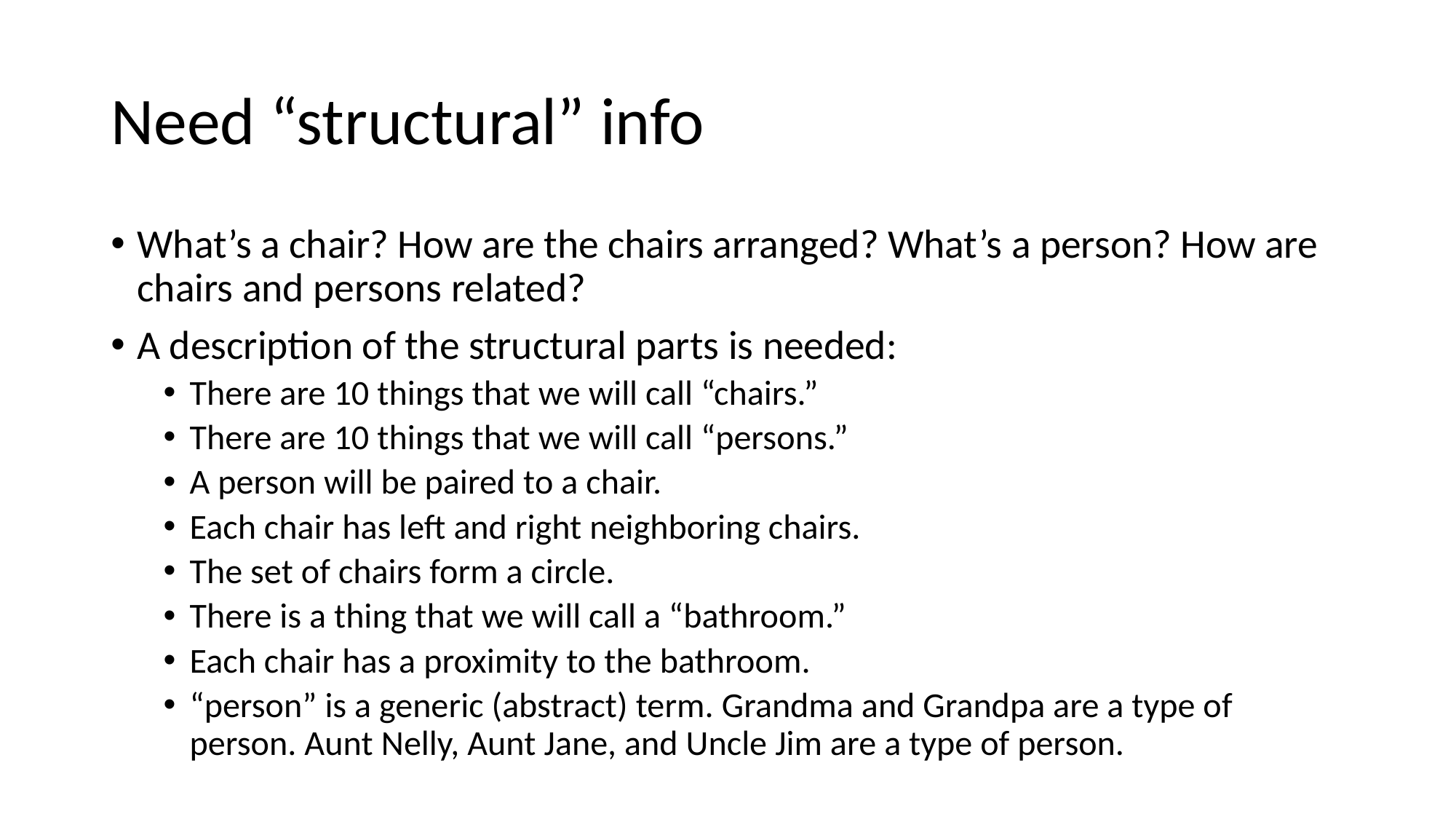

# Need “structural” info
What’s a chair? How are the chairs arranged? What’s a person? How are chairs and persons related?
A description of the structural parts is needed:
There are 10 things that we will call “chairs.”
There are 10 things that we will call “persons.”
A person will be paired to a chair.
Each chair has left and right neighboring chairs.
The set of chairs form a circle.
There is a thing that we will call a “bathroom.”
Each chair has a proximity to the bathroom.
“person” is a generic (abstract) term. Grandma and Grandpa are a type of person. Aunt Nelly, Aunt Jane, and Uncle Jim are a type of person.